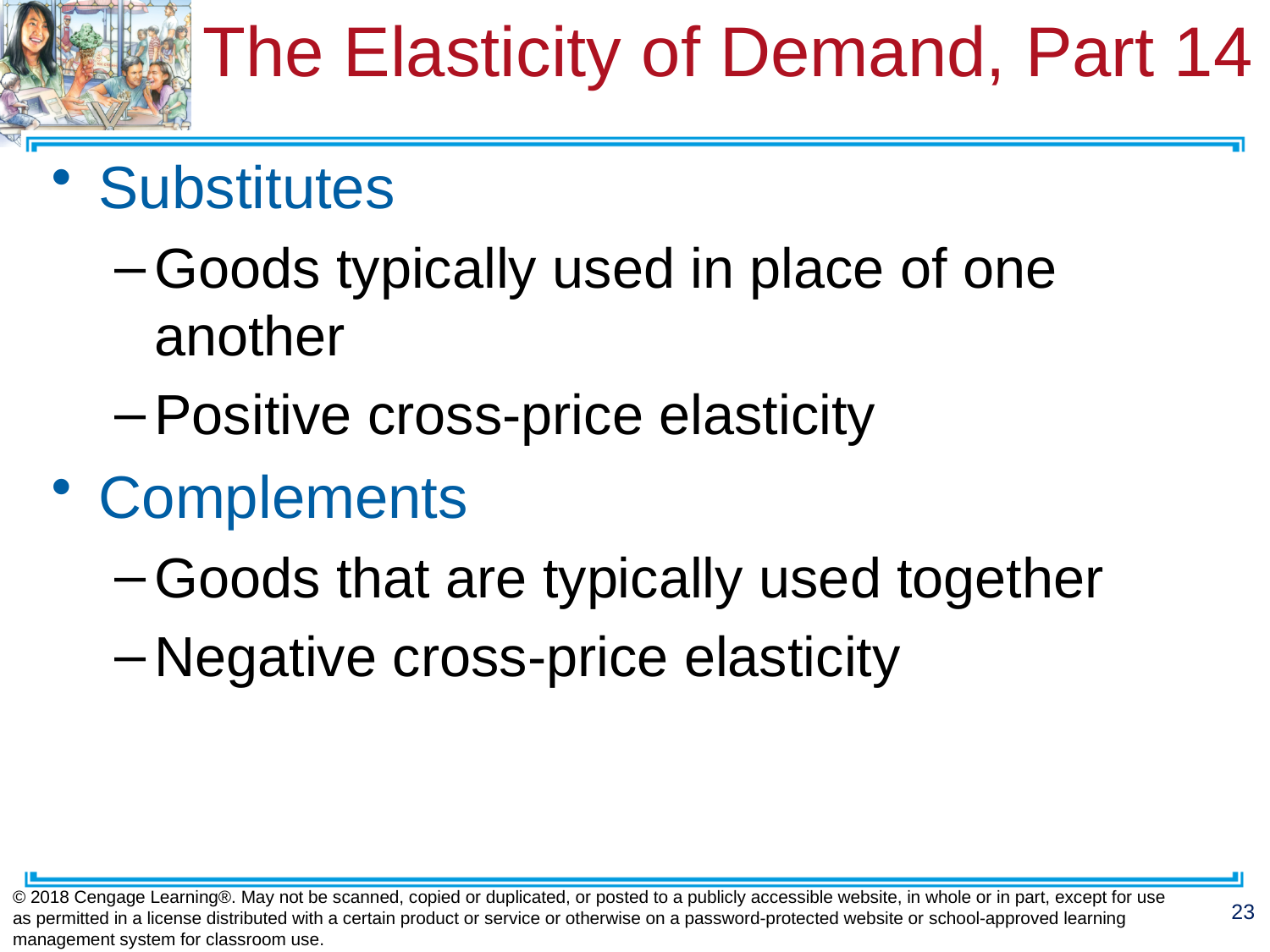

# The Elasticity of Demand, Part 14
Substitutes
Goods typically used in place of one another
Positive cross-price elasticity
Complements
Goods that are typically used together
Negative cross-price elasticity
© 2018 Cengage Learning®. May not be scanned, copied or duplicated, or posted to a publicly accessible website, in whole or in part, except for use as permitted in a license distributed with a certain product or service or otherwise on a password-protected website or school-approved learning management system for classroom use.
23